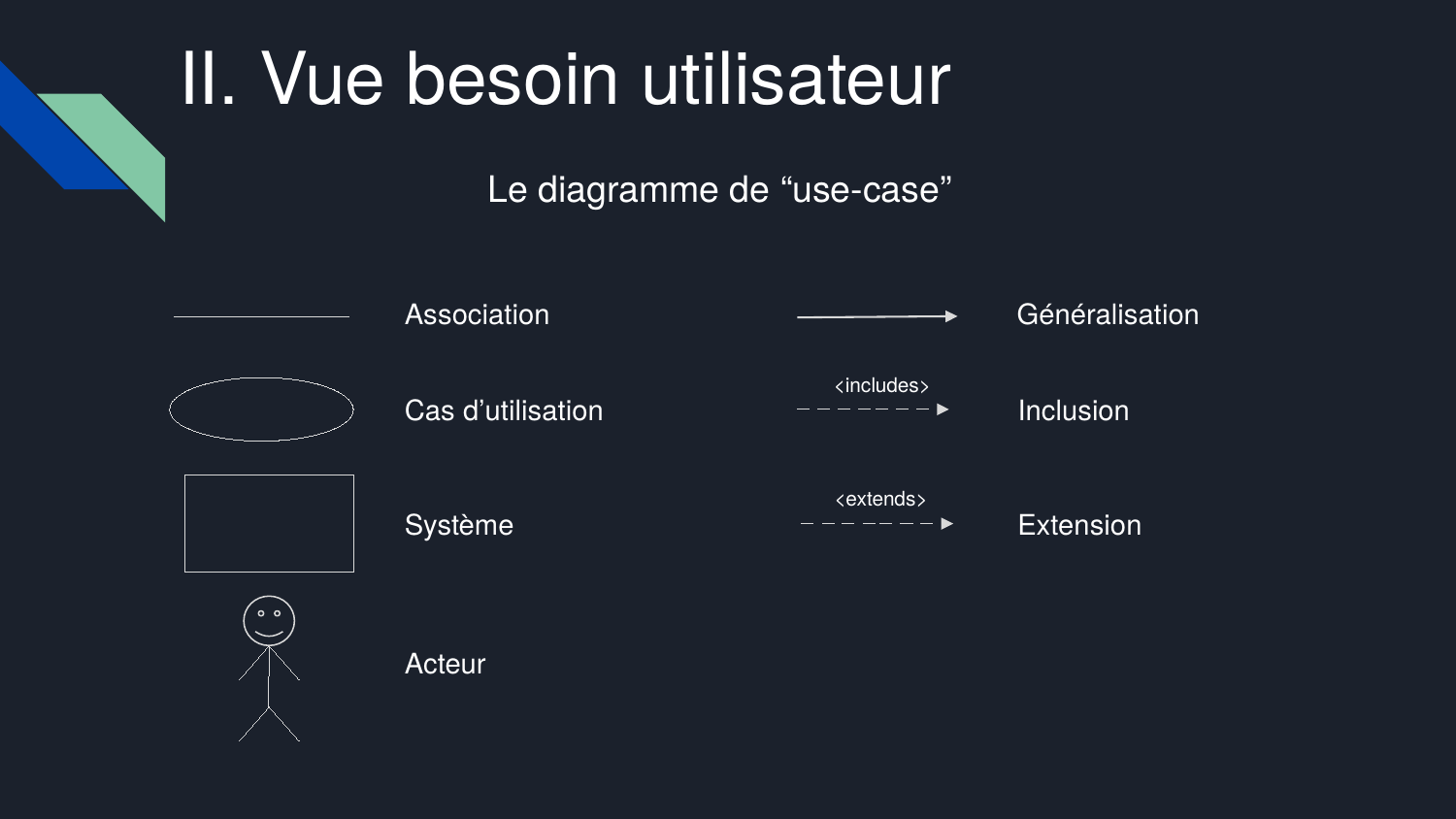

II. Vue besoin utilisateur
Le diagramme de “use-case”
Association
Généralisation

<includes>

Cas d’utilisation
Inclusion

<extends>

Système
Extension

Acteur